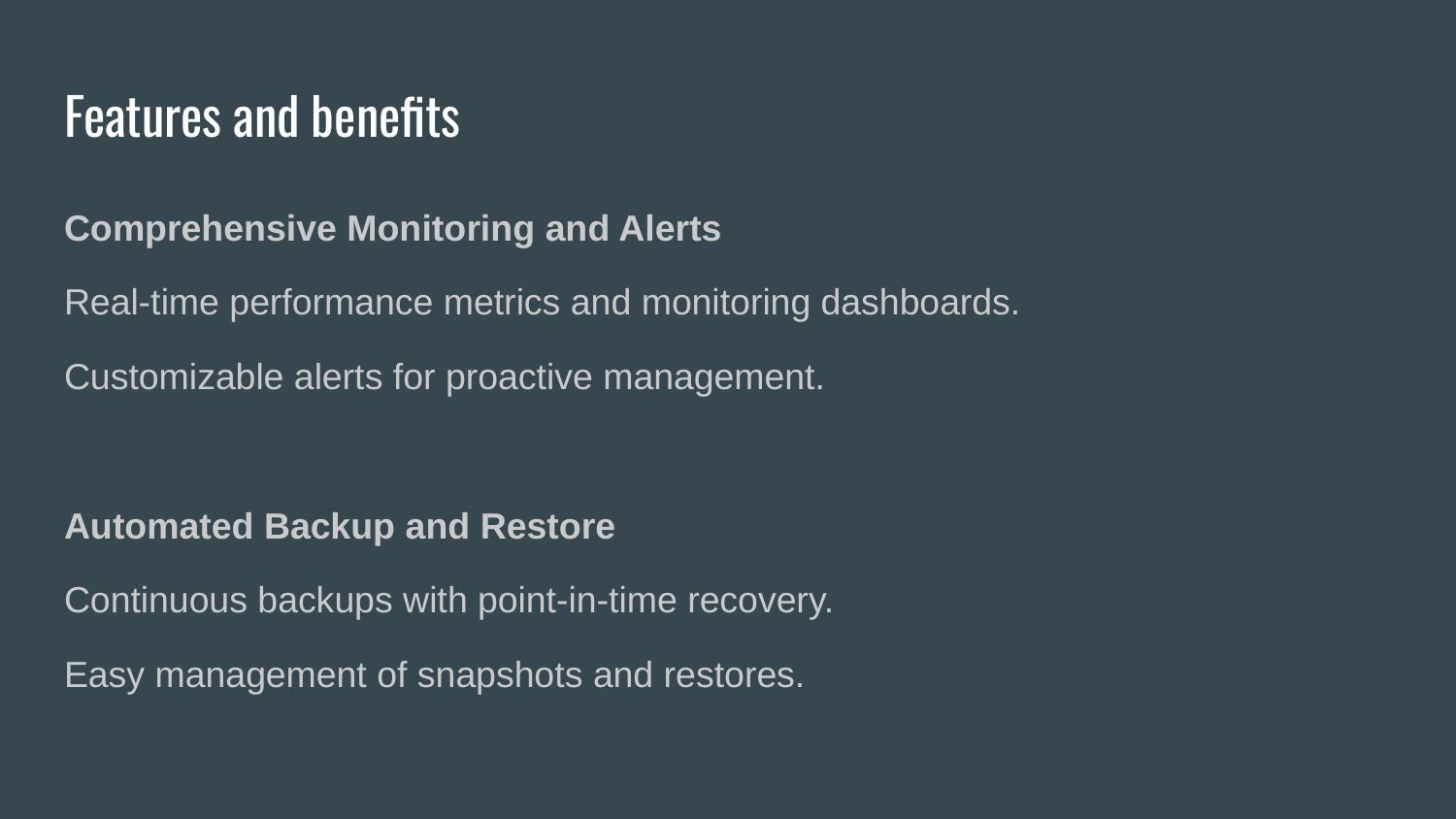

# Features and benefits
Comprehensive Monitoring and Alerts
Real-time performance metrics and monitoring dashboards.
Customizable alerts for proactive management.

Automated Backup and Restore
Continuous backups with point-in-time recovery.
Easy management of snapshots and restores.